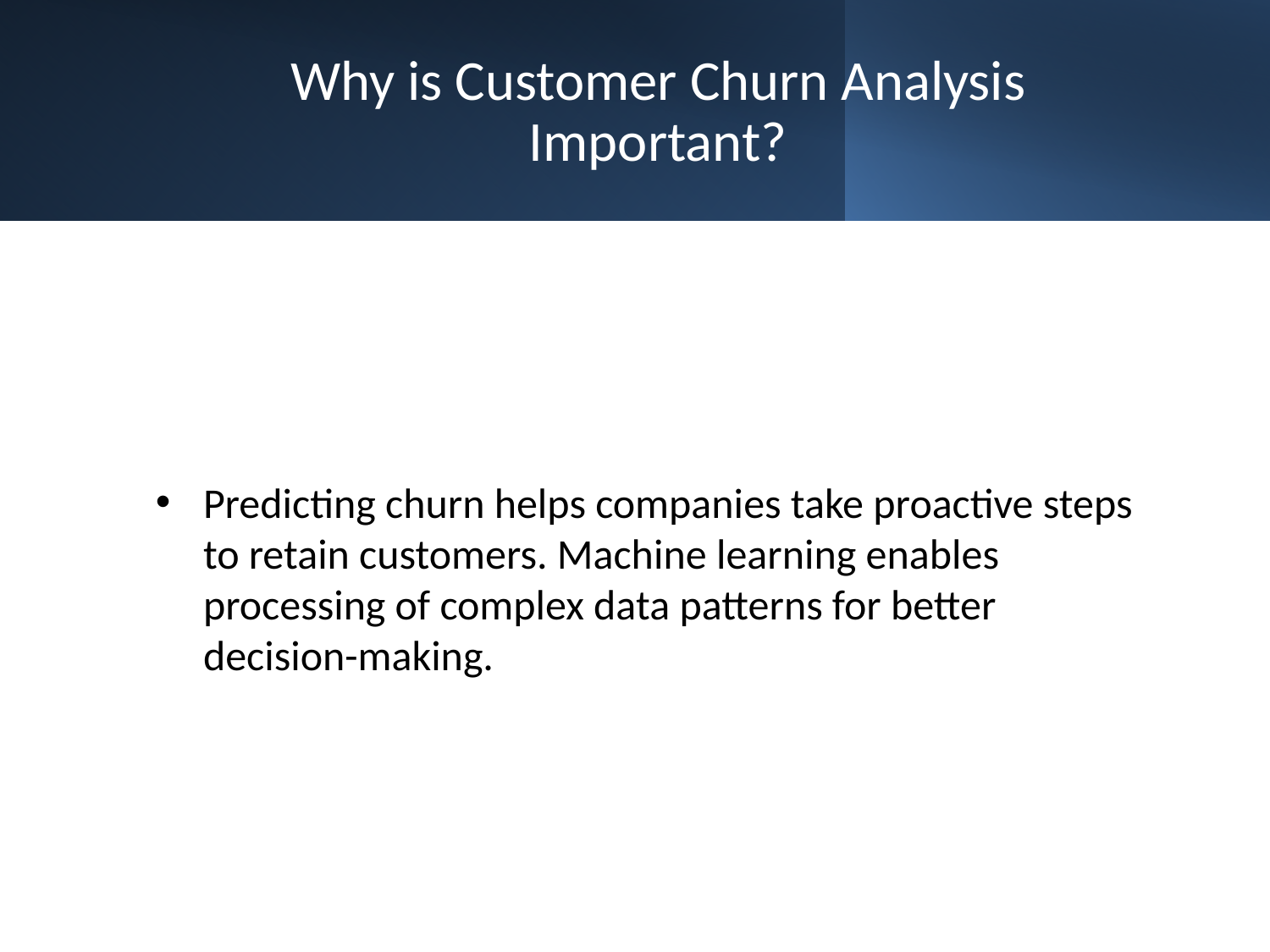

# Why is Customer Churn Analysis Important?
Predicting churn helps companies take proactive steps to retain customers. Machine learning enables processing of complex data patterns for better decision-making.